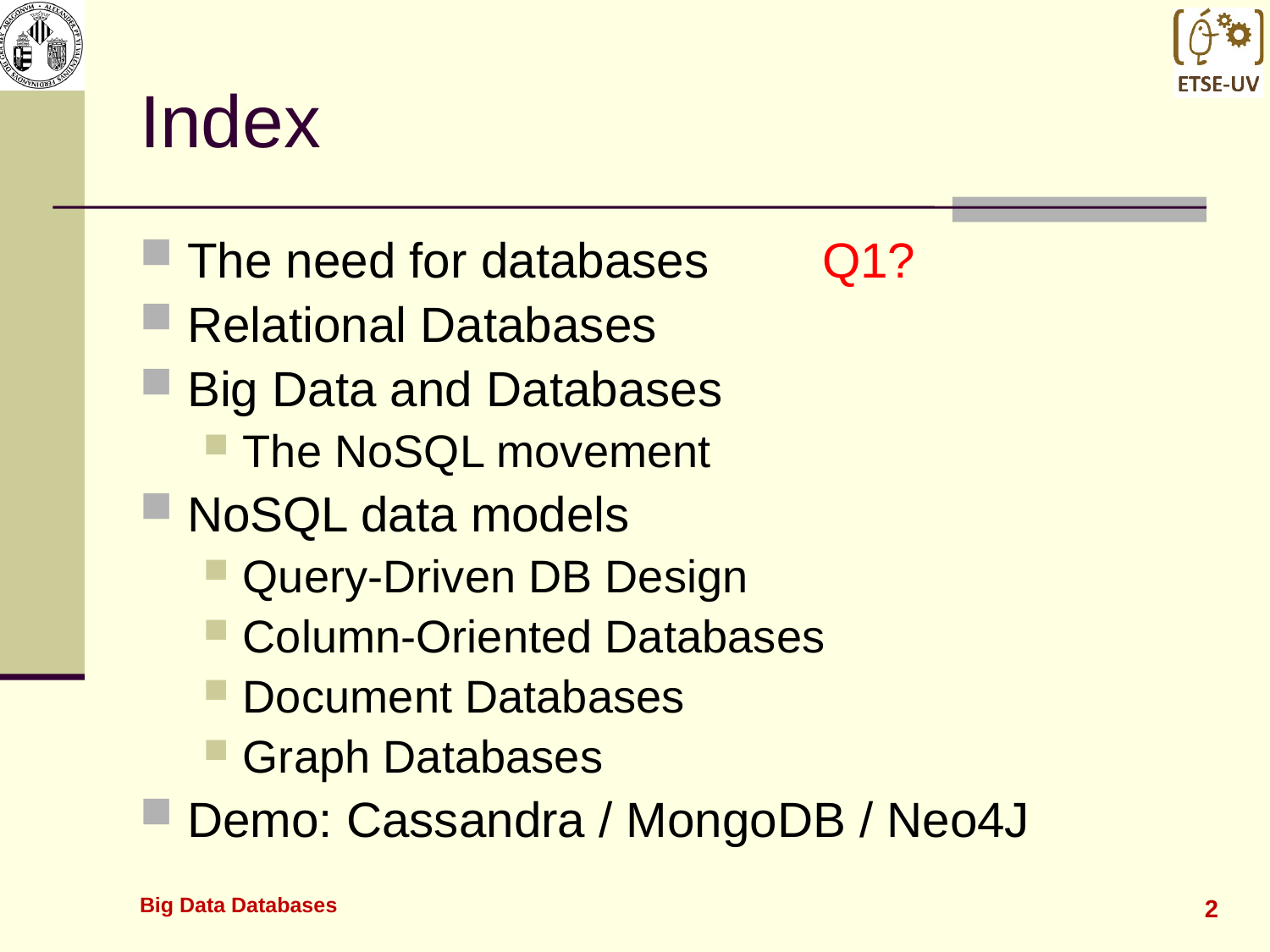

# Index
The need for databases	Q1?
Relational Databases
Big Data and Databases
The NoSQL movement
NoSQL data models
Query-Driven DB Design
Column-Oriented Databases
Document Databases
Graph Databases
Demo: Cassandra / MongoDB / Neo4J

Big Data Databases
2